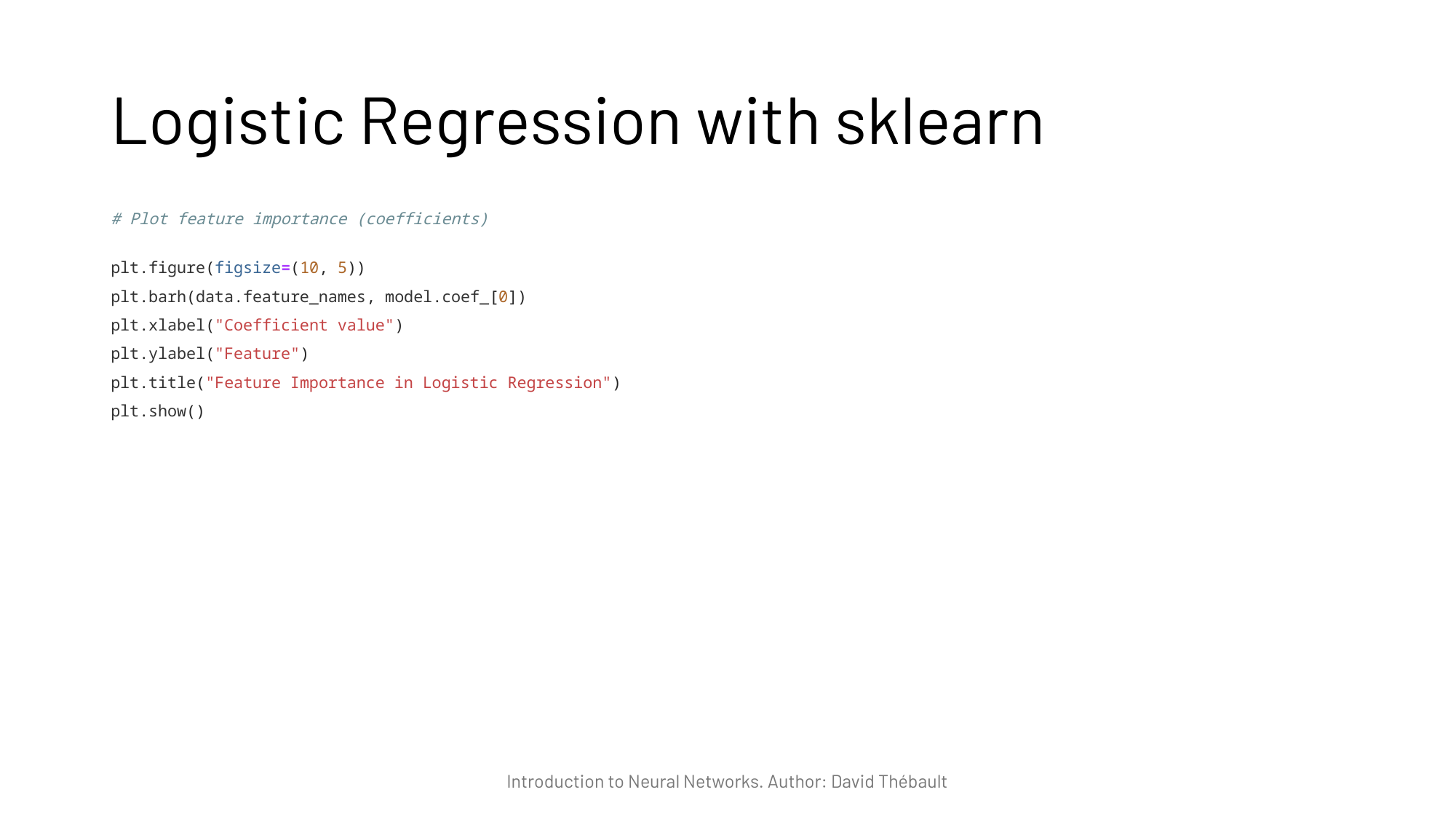

# Logistic Regression with sklearn
# Plot feature importance (coefficients)

plt.figure(figsize=(10, 5))
plt.barh(data.feature_names, model.coef_[0])
plt.xlabel("Coefficient value")
plt.ylabel("Feature")
plt.title("Feature Importance in Logistic Regression")
plt.show()

Introduction to Neural Networks. Author: David Thébault